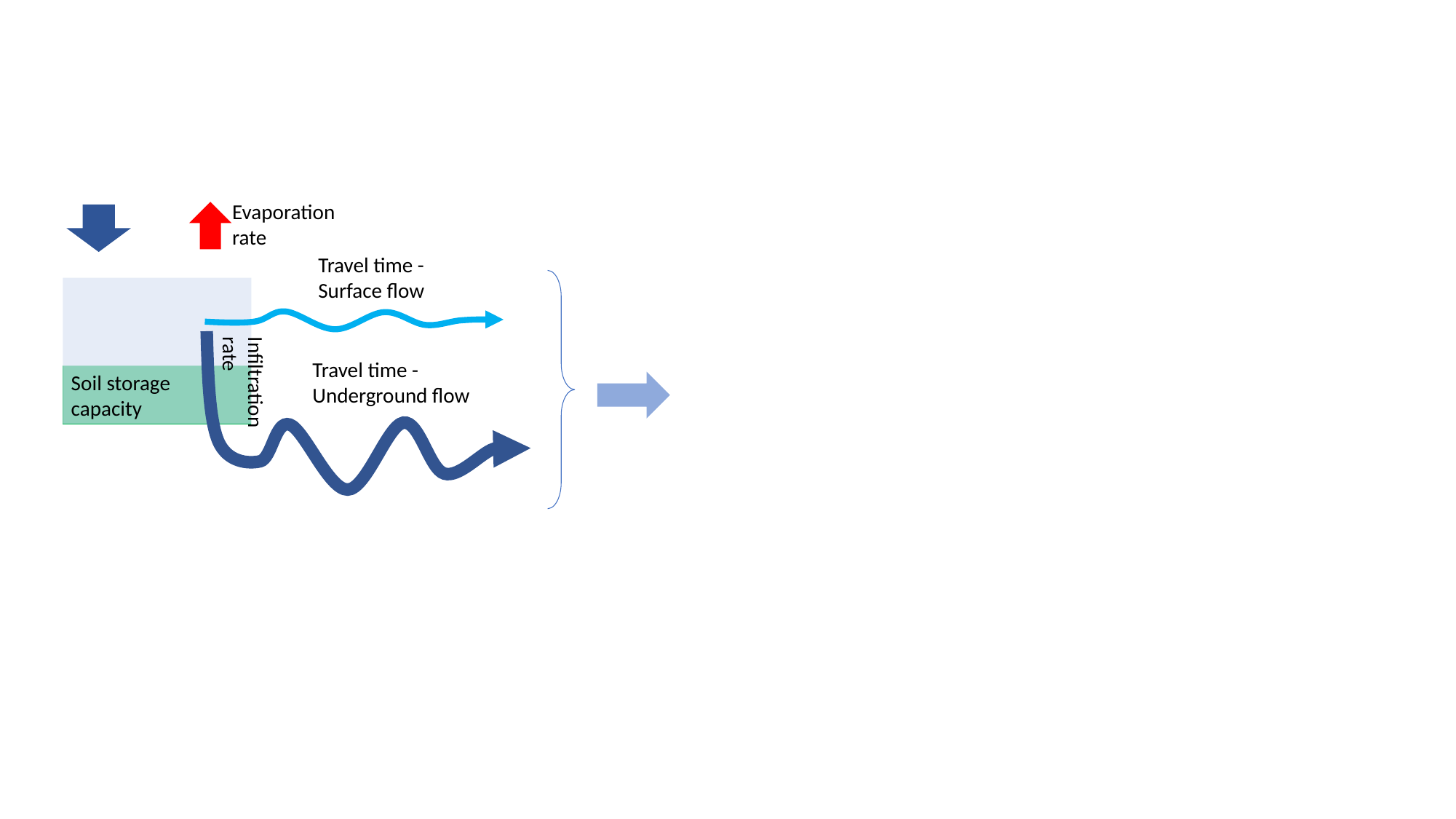

Evaporation rate

Travel time - Surface flow

Travel time - Underground flow
Infiltration rate
Soil storage capacity